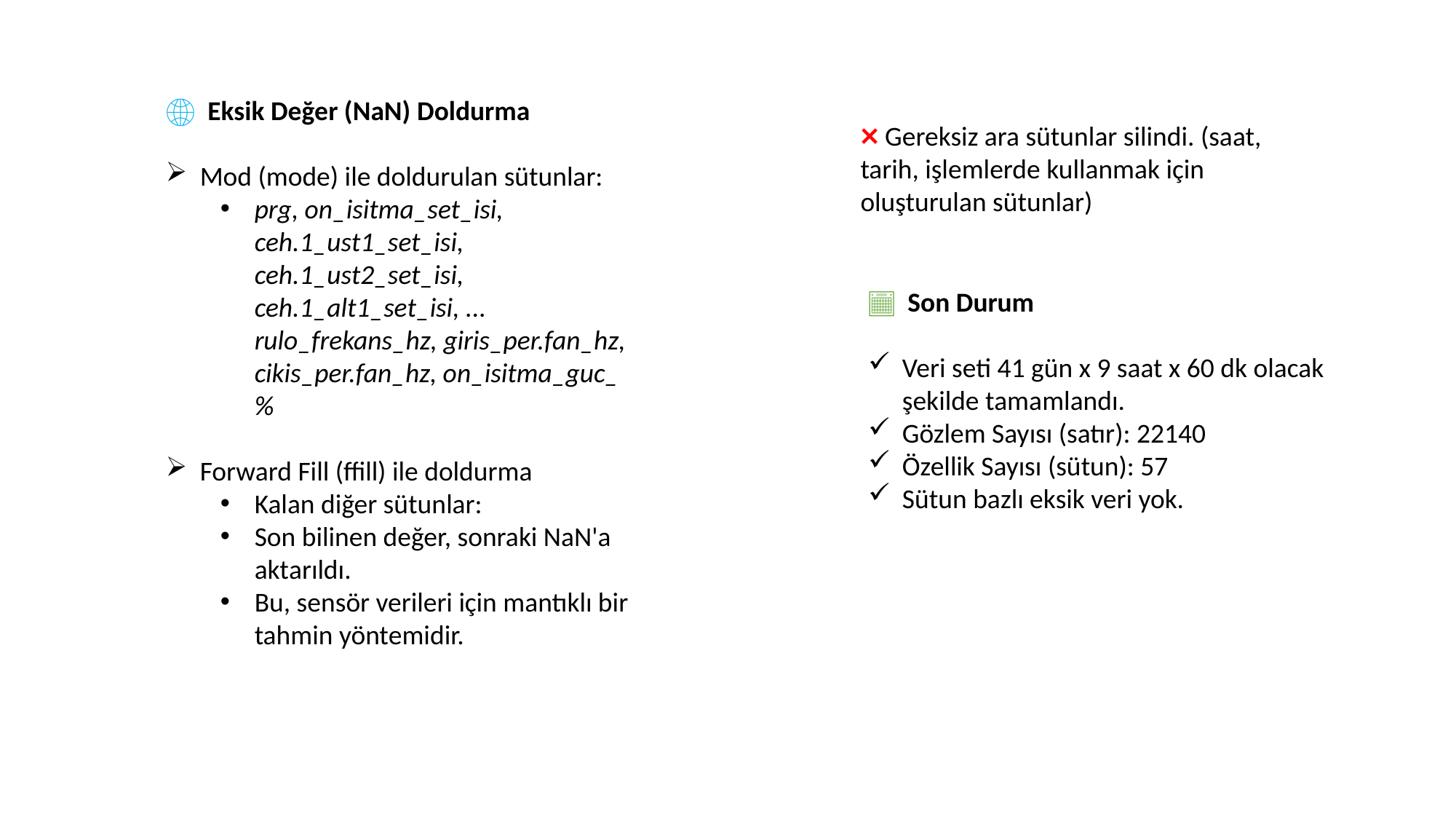

🌐  Eksik Değer (NaN) Doldurma

Mod (mode) ile doldurulan sütunlar:
prg, on_isitma_set_isi, ceh.1_ust1_set_isi, ceh.1_ust2_set_isi, ceh.1_alt1_set_isi, ... rulo_frekans_hz, giris_per.fan_hz, cikis_per.fan_hz, on_isitma_guc_%

Forward Fill (ffill) ile doldurma
Kalan diğer sütunlar:
Son bilinen değer, sonraki NaN'a aktarıldı.
Bu, sensör verileri için mantıklı bir tahmin yöntemidir.

❌ Gereksiz ara sütunlar silindi. (saat, tarih, işlemlerde kullanmak için oluşturulan sütunlar)
📅  Son Durum

Veri seti 41 gün x 9 saat x 60 dk olacak şekilde tamamlandı.
Gözlem Sayısı (satır): 22140
Özellik Sayısı (sütun): 57
Sütun bazlı eksik veri yok.